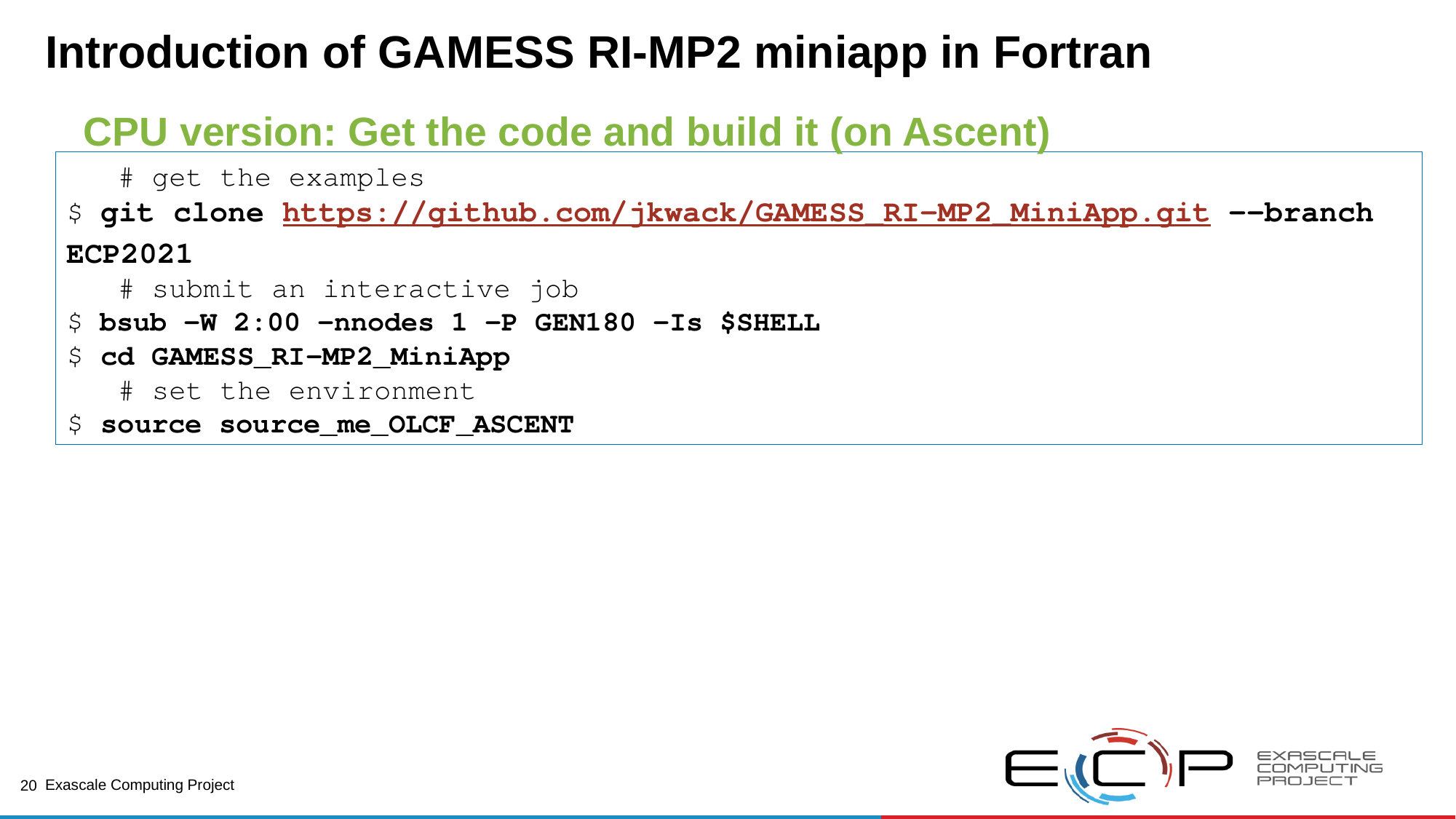

# Introduction of GAMESS RI-MP2 miniapp in Fortran
CPU version: Get the code and build it (on Ascent)
   # get the examples
$ git clone https://github.com/jkwack/GAMESS_RI-MP2_MiniApp.git --branch ECP2021
   # submit an interactive job
$ bsub -W 2:00 -nnodes 1 -P GEN180 -Is $SHELL
$ cd GAMESS_RI-MP2_MiniApp
   # set the environment
$ source source_me_OLCF_ASCENT